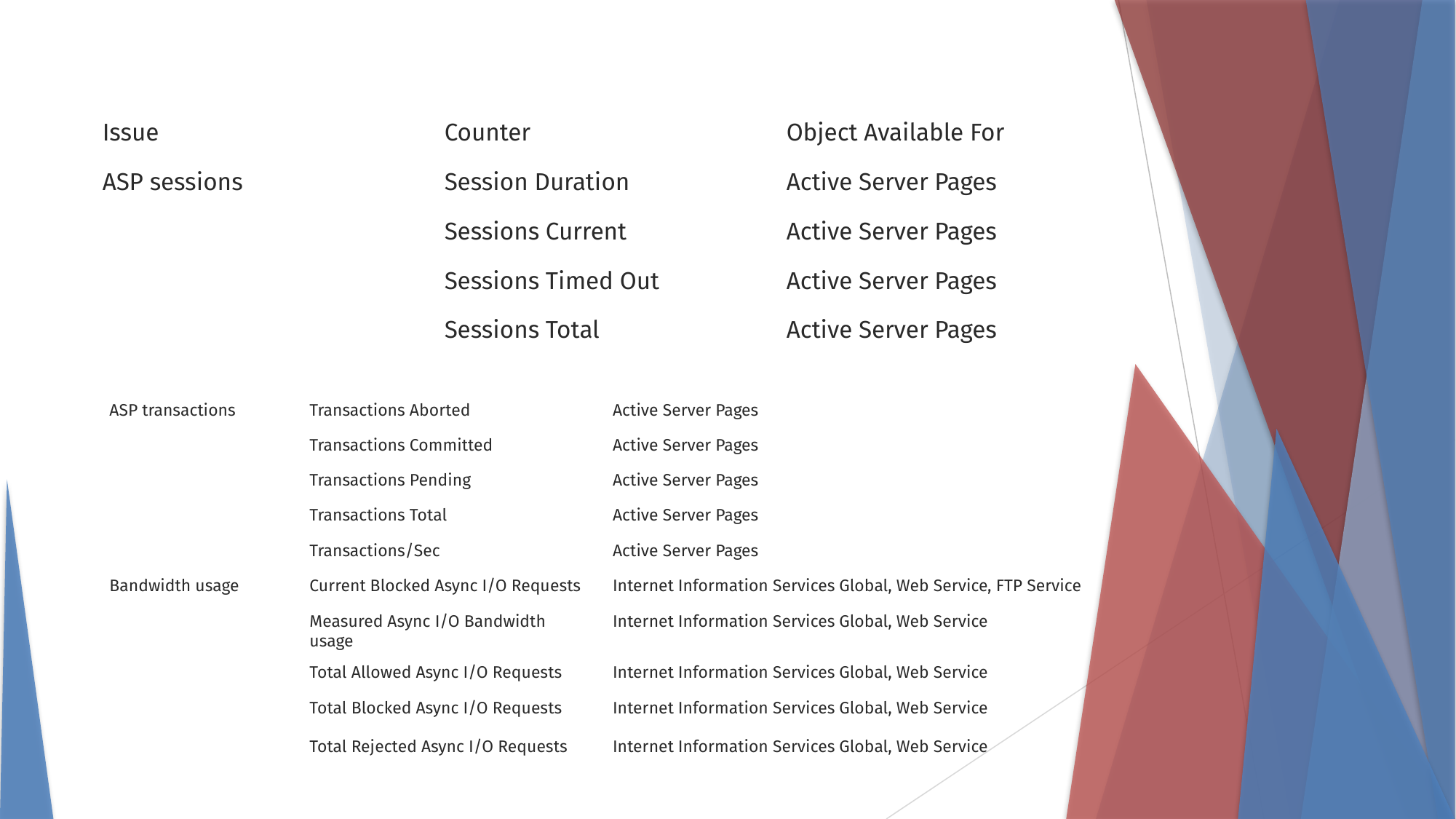

| Issue | Counter | Object Available For |
| --- | --- | --- |
| ASP sessions | Session Duration | Active Server Pages |
|  | Sessions Current | Active Server Pages |
|  | Sessions Timed Out | Active Server Pages |
|  | Sessions Total | Active Server Pages |
| ASP transactions | Transactions Aborted | Active Server Pages |
| --- | --- | --- |
|  | Transactions Committed | Active Server Pages |
|  | Transactions Pending | Active Server Pages |
|  | Transactions Total | Active Server Pages |
|  | Transactions/Sec | Active Server Pages |
| Bandwidth usage | Current Blocked Async I/O Requests | Internet Information Services Global, Web Service, FTP Service |
|  | Measured Async I/O Bandwidth usage | Internet Information Services Global, Web Service |
|  | Total Allowed Async I/O Requests | Internet Information Services Global, Web Service |
|  | Total Blocked Async I/O Requests | Internet Information Services Global, Web Service |
|  | Total Rejected Async I/O Requests | Internet Information Services Global, Web Service |